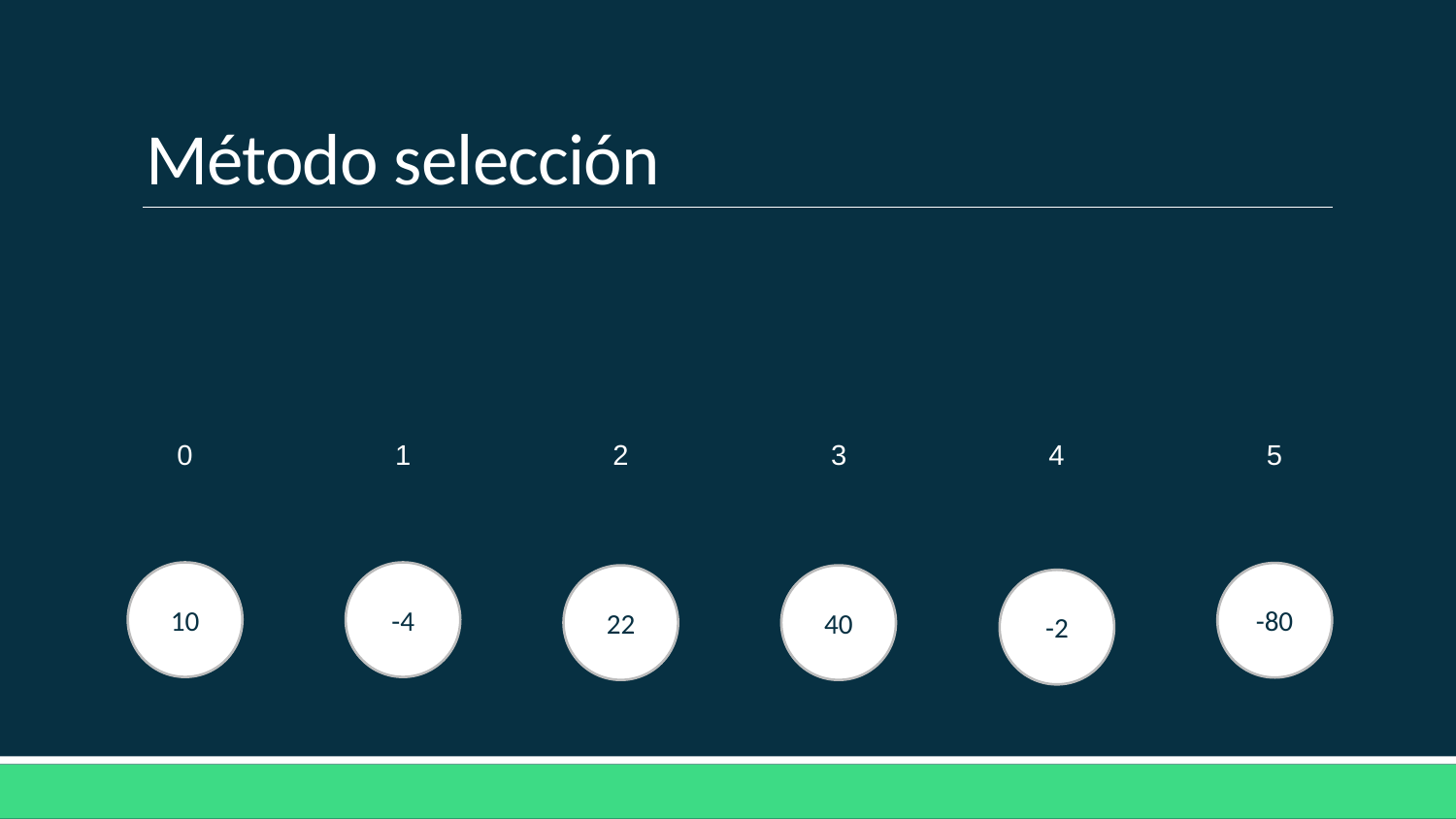

# Método selección
4
5
3
2
1
0
10
-4
-80
22
40
-2